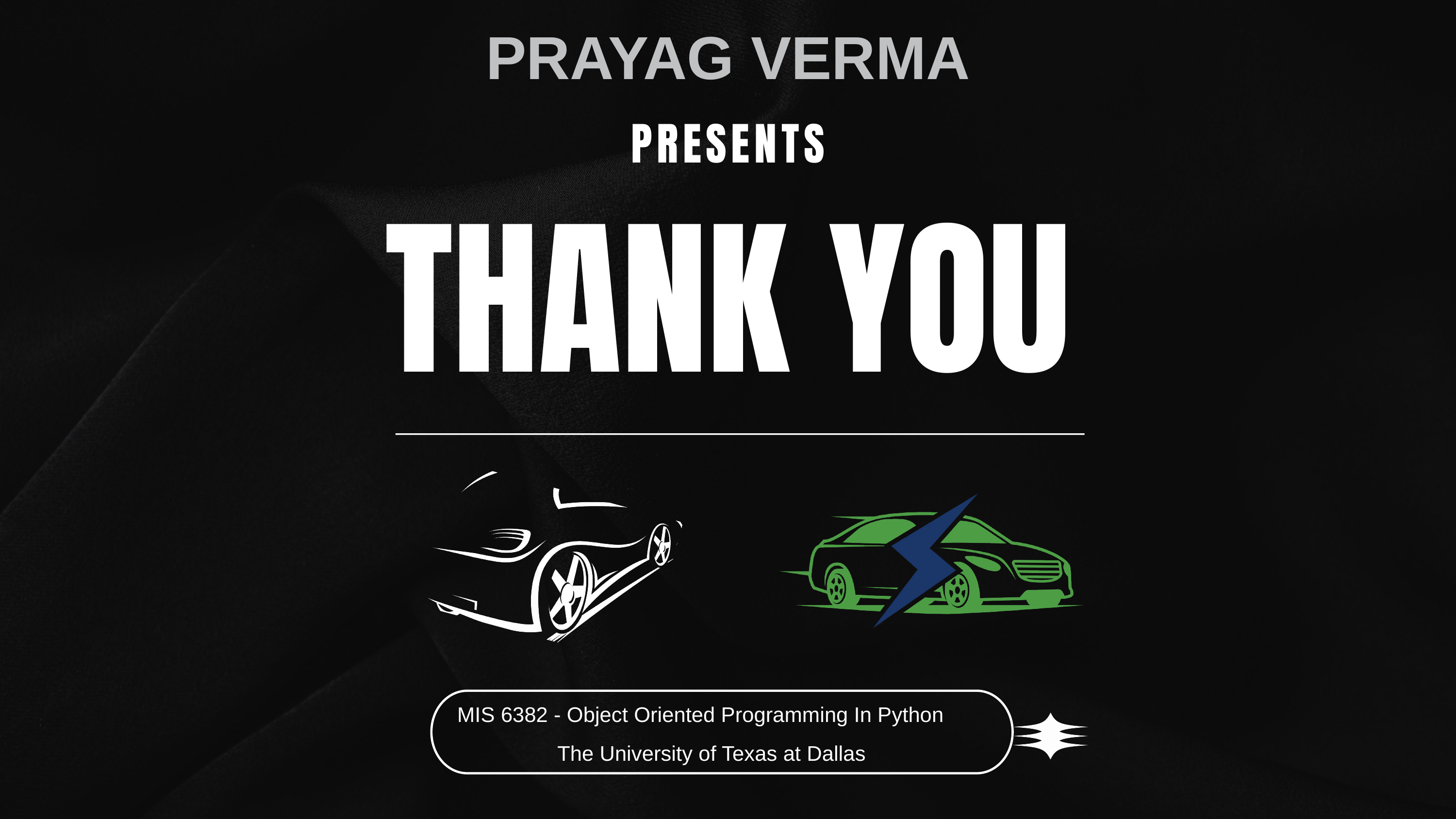

PRAYAG VERMA
PRESENTS
THANK YOU

MIS 6382 - Object Oriented Programming In Python
The University of Texas at Dallas